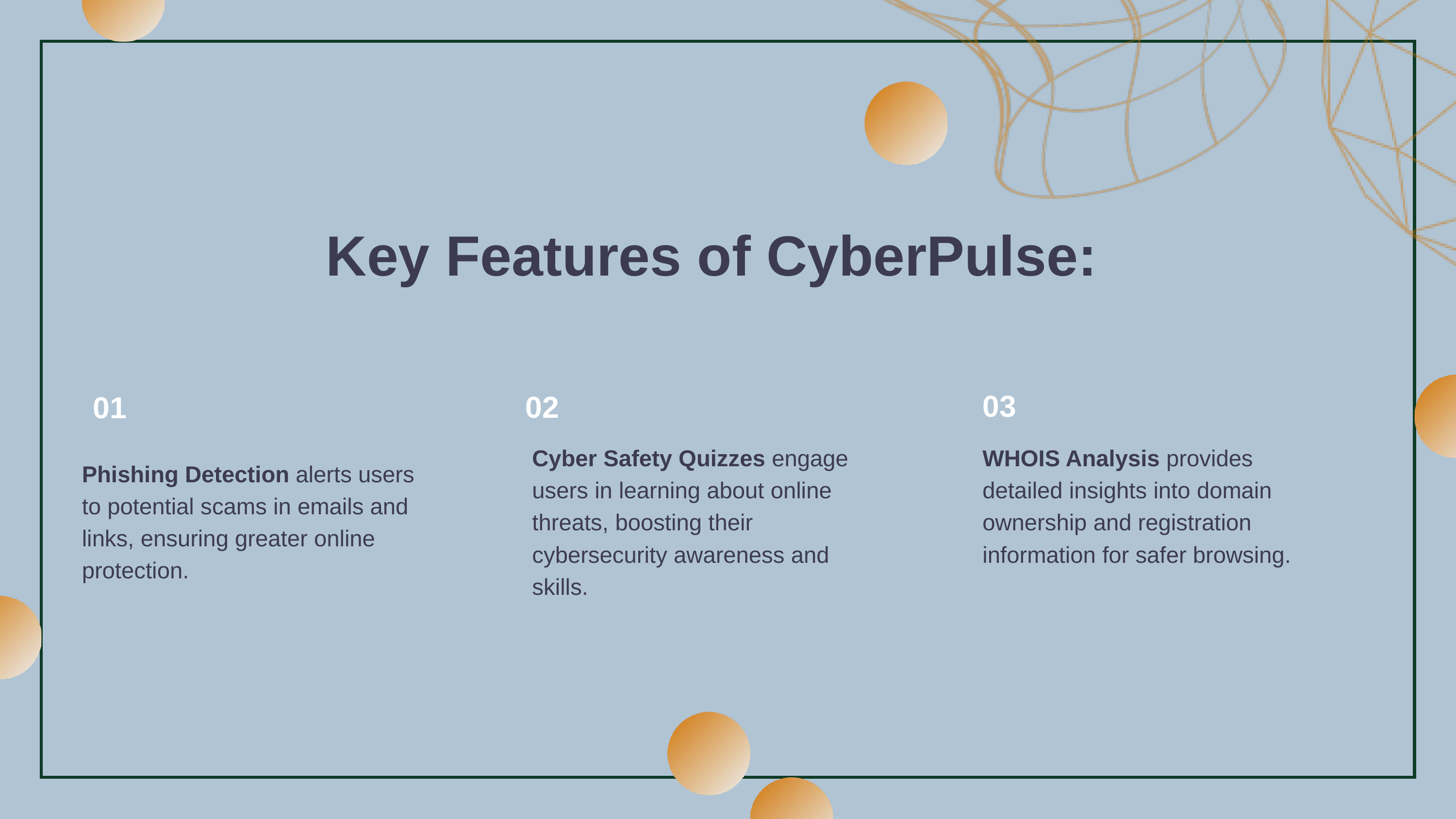

Key Features of CyberPulse:

03
02
01
Cyber Safety Quizzes engage users in learning about online threats, boosting their cybersecurity awareness and skills.
WHOIS Analysis provides detailed insights into domain ownership and registration information for safer browsing.
Phishing Detection alerts users to potential scams in emails and links, ensuring greater online protection.